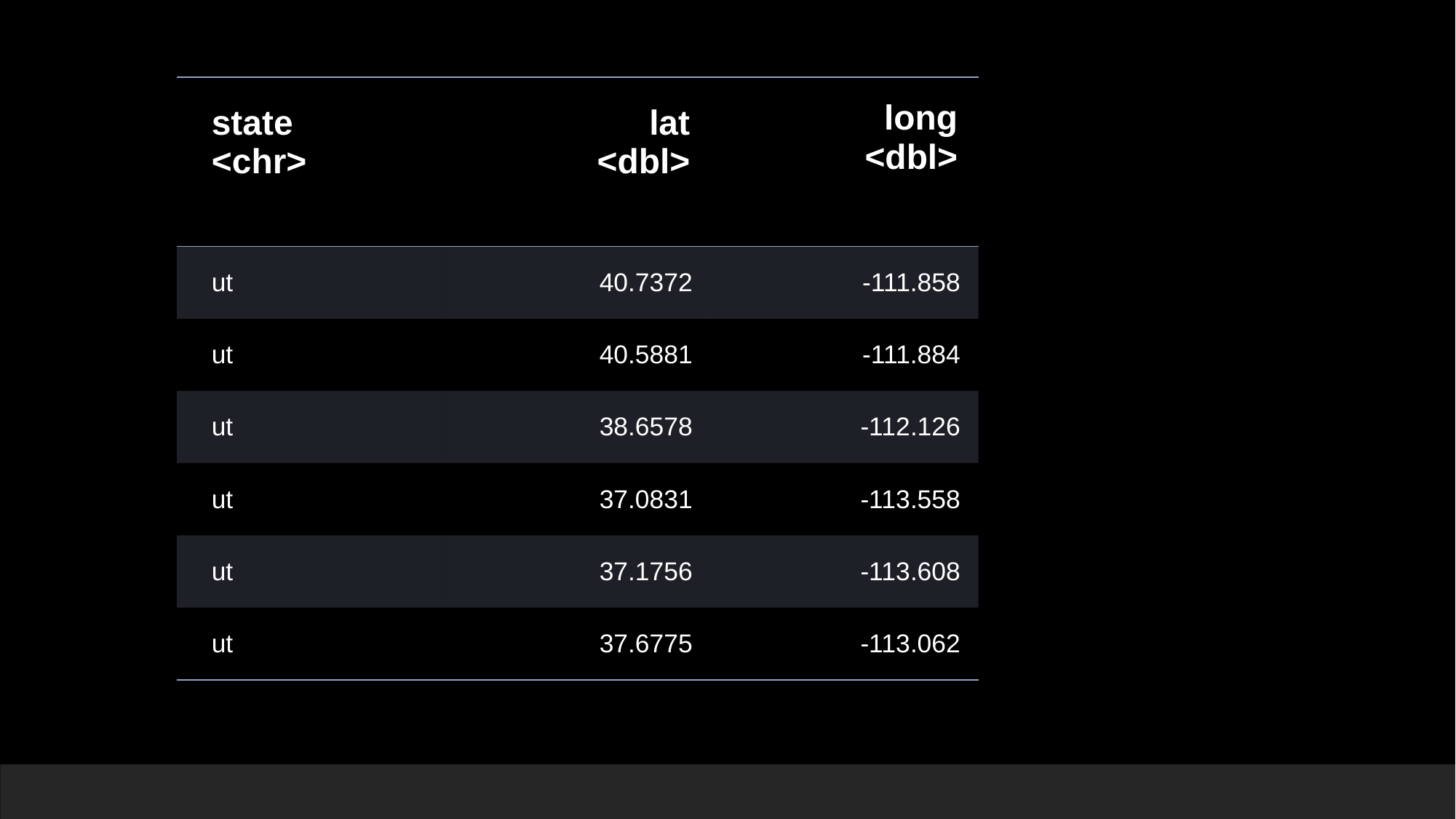

| state <chr> | lat <dbl> | long <dbl> |
| --- | --- | --- |
| ut | 40.7372 | -111.858 |
| ut | 40.5881 | -111.884 |
| ut | 38.6578 | -112.126 |
| ut | 37.0831 | -113.558 |
| ut | 37.1756 | -113.608 |
| ut | 37.6775 | -113.062 |